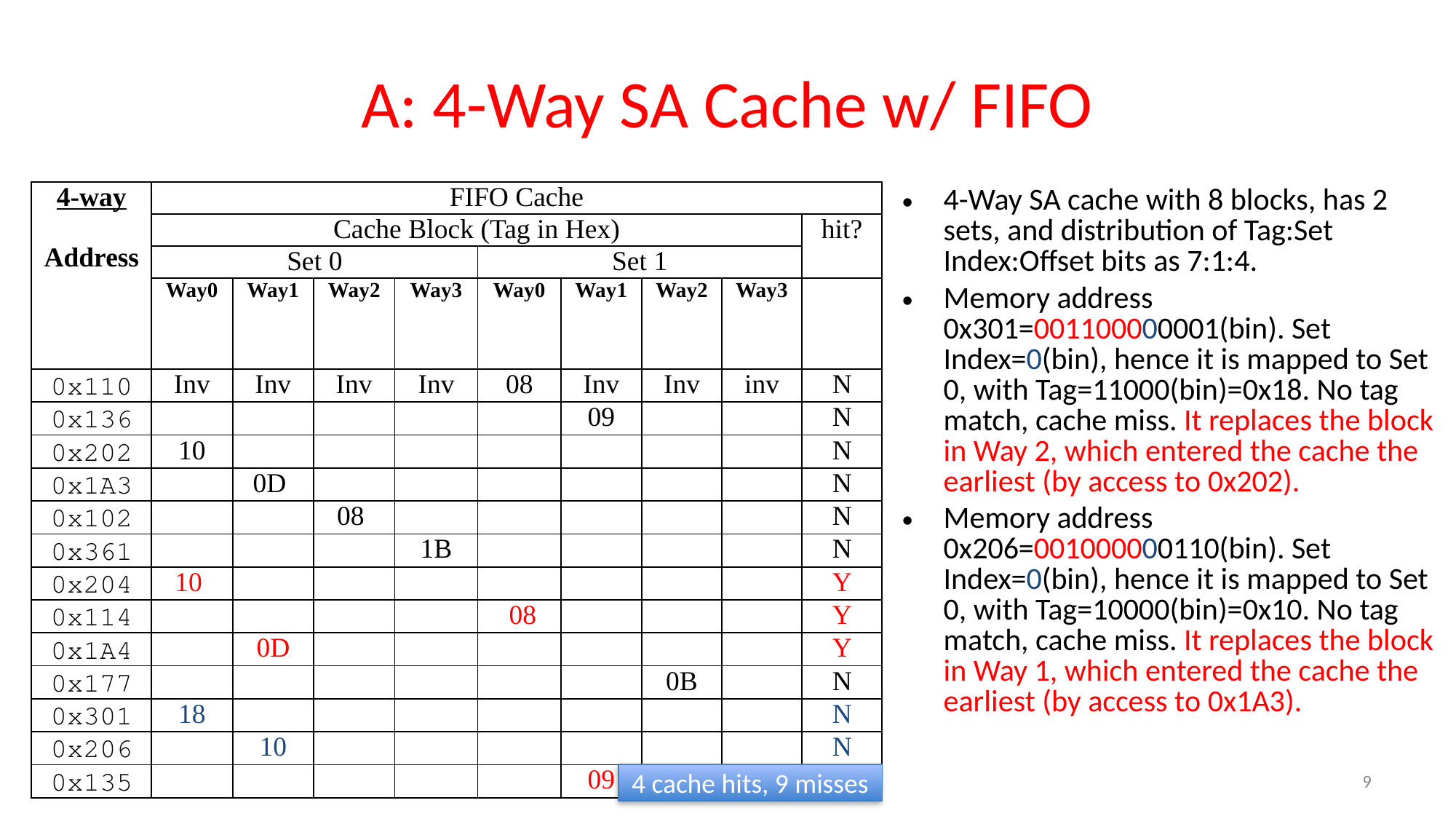

# A: 4-Way SA Cache w/ FIFO
| 4-way   Address | FIFO Cache |  |  |  |  |  |  |  |  |
| --- | --- | --- | --- | --- | --- | --- | --- | --- | --- |
|  | Cache Block (Tag in Hex) |  |  |  |  |  |  |  | hit? |
|  | Set 0 |  |  |  | Set 1 |  |  |  |  |
|  | Way0 | Way1 | Way2 | Way3 | Way0 | Way1 | Way2 | Way3 |  |
| 0x110 | Inv | Inv | Inv | Inv | 08 | Inv | Inv | inv | N |
| 0x136 |  |  |  |  |  | 09 |  |  | N |
| 0x202 | 10 |  |  |  |  |  |  |  | N |
| 0x1A3 |  | 0D |  |  |  |  |  |  | N |
| 0x102 |  |  | 08 |  |  |  |  |  | N |
| 0x361 |  |  |  | 1B |  |  |  |  | N |
| 0x204 | 10 |  |  |  |  |  |  |  | Y |
| 0x114 |  |  |  |  | 08 |  |  |  | Y |
| 0x1A4 |  | 0D |  |  |  |  |  |  | Y |
| 0x177 |  |  |  |  |  |  | 0B |  | N |
| 0x301 | 18 |  |  |  |  |  |  |  | N |
| 0x206 |  | 10 |  |  |  |  |  |  | N |
| 0x135 |  |  |  |  |  | 09 |  |  | Y |
4-Way SA cache with 8 blocks, has 2 sets, and distribution of Tag:Set Index:Offset bits as 7:1:4.
Memory address 0x301=001100000001(bin). Set Index=0(bin), hence it is mapped to Set 0, with Tag=11000(bin)=0x18. No tag match, cache miss. It replaces the block in Way 2, which entered the cache the earliest (by access to 0x202).
Memory address 0x206=001000000110(bin). Set Index=0(bin), hence it is mapped to Set 0, with Tag=10000(bin)=0x10. No tag match, cache miss. It replaces the block in Way 1, which entered the cache the earliest (by access to 0x1A3).

9
4 cache hits, 9 misses